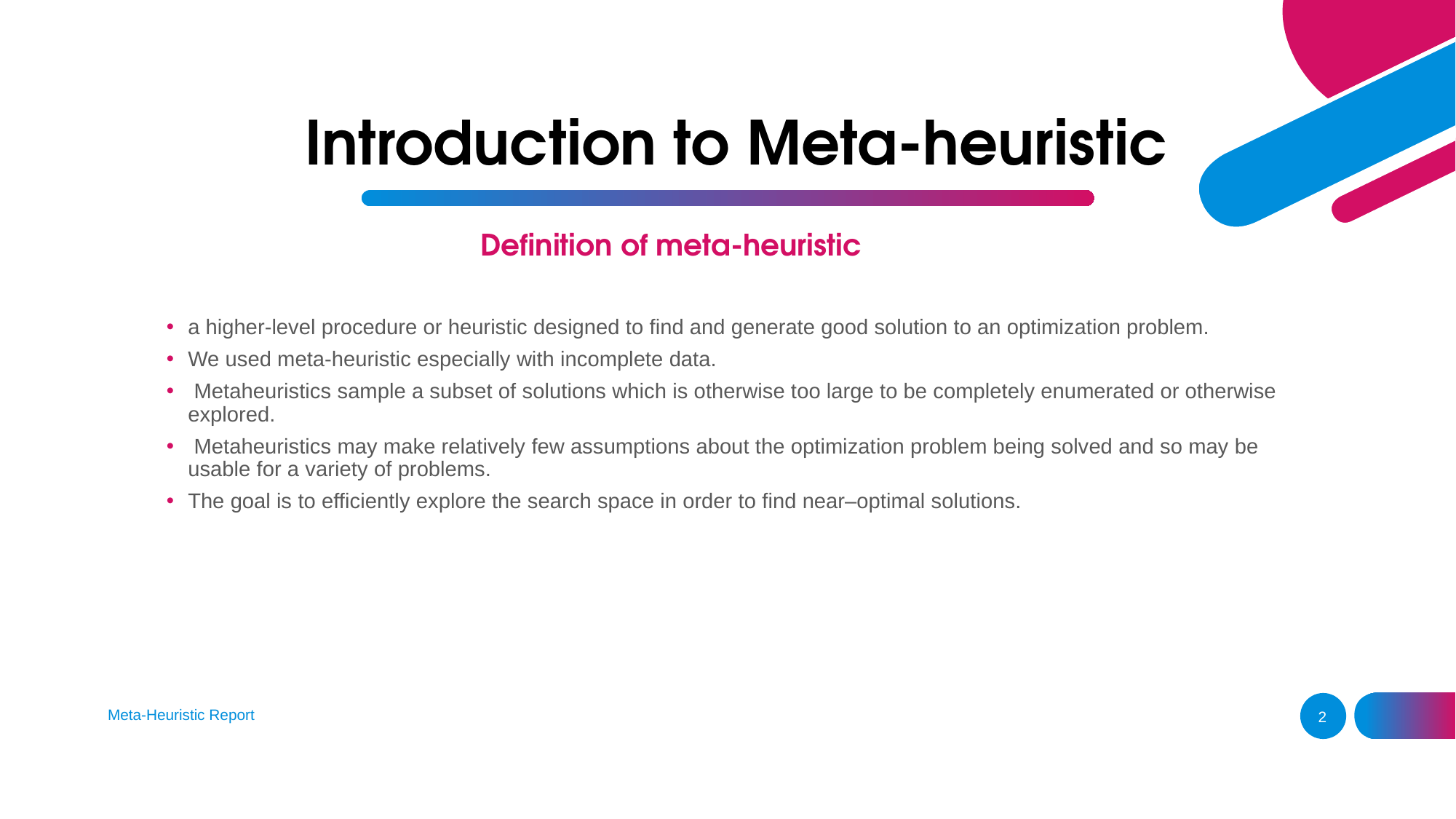

# Introduction to Meta-heuristic
Definition of meta-heuristic
a higher-level procedure or heuristic designed to find and generate good solution to an optimization problem.
We used meta-heuristic especially with incomplete data.
 Metaheuristics sample a subset of solutions which is otherwise too large to be completely enumerated or otherwise explored.
 Metaheuristics may make relatively few assumptions about the optimization problem being solved and so may be usable for a variety of problems.
The goal is to efficiently explore the search space in order to find near–optimal solutions.

Meta-Heuristic Report
2